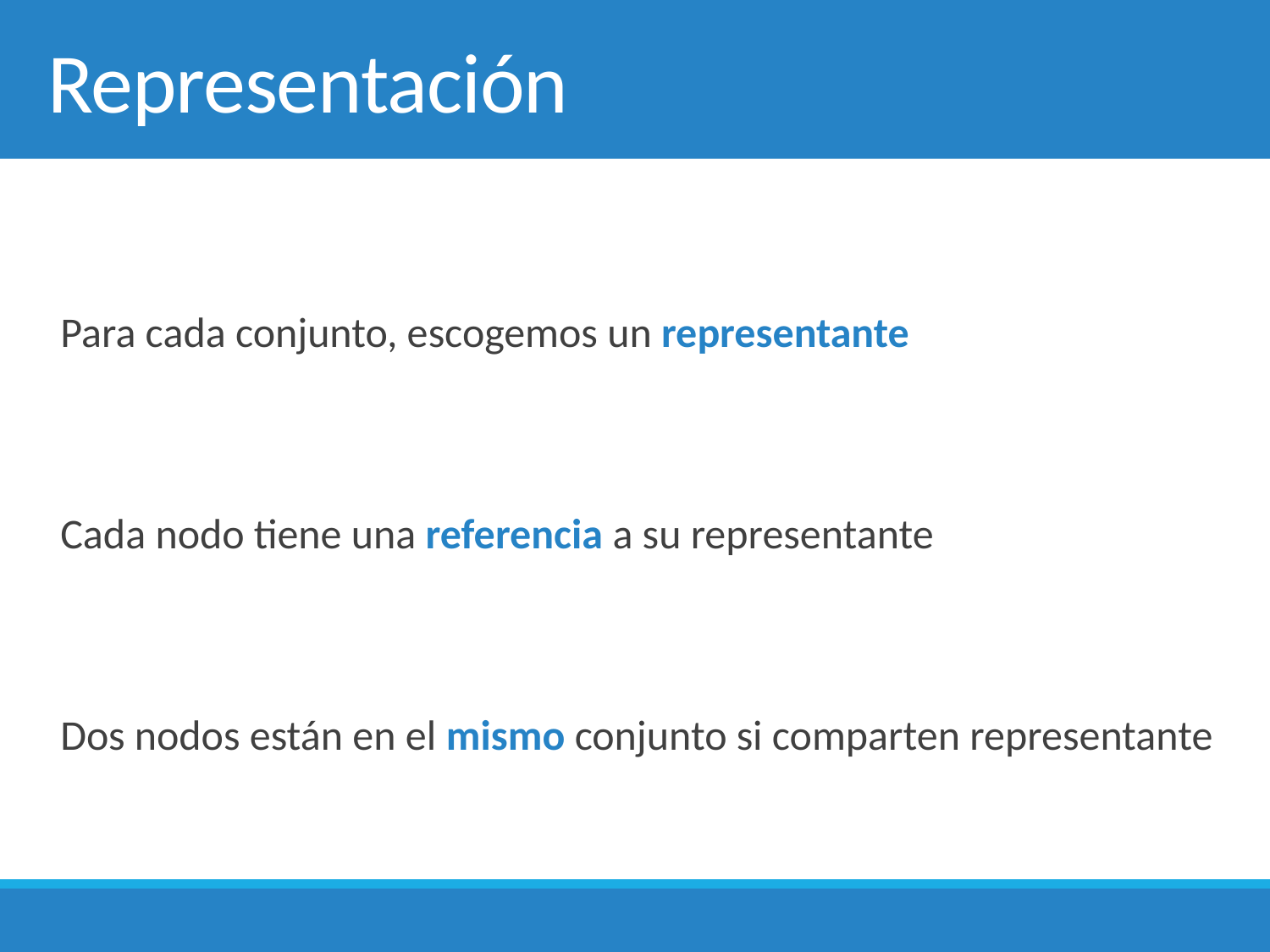

# Representación
Para cada conjunto, escogemos un representante

Cada nodo tiene una referencia a su representante

Dos nodos están en el mismo conjunto si comparten representante